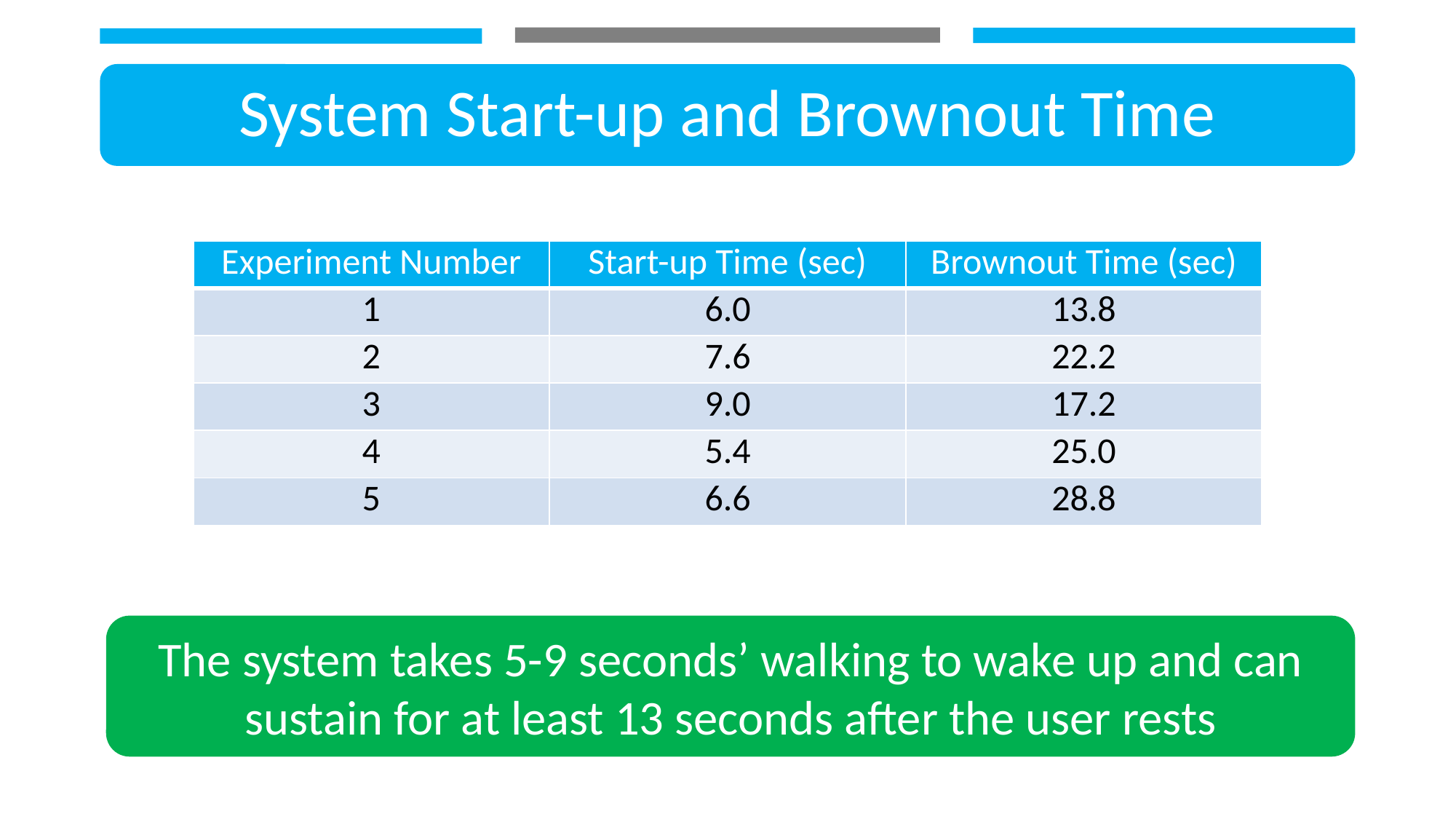

# System Start-up and Brownout Time
| Experiment Number | Start-up Time (sec) | Brownout Time (sec) |
| --- | --- | --- |
| 1 | 6.0 | 13.8 |
| 2 | 7.6 | 22.2 |
| 3 | 9.0 | 17.2 |
| 4 | 5.4 | 25.0 |
| 5 | 6.6 | 28.8 |
The system takes 5-9 seconds’ walking to wake up and can sustain for at least 13 seconds after the user rests